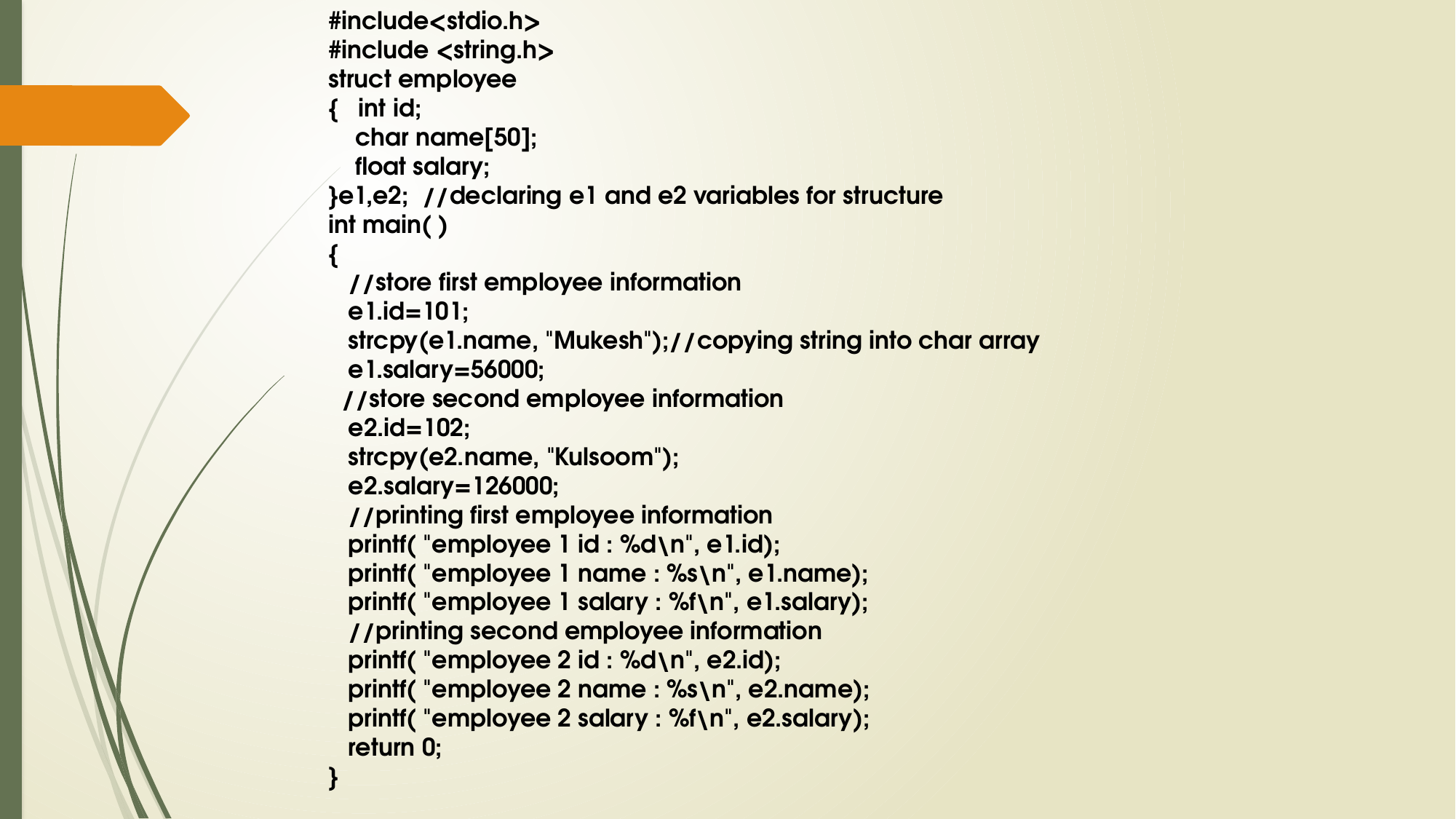

#include<stdio.h>
#include <string.h>
struct employee
{   int id;
    char name[50];
    float salary;
}e1,e2;  //declaring e1 and e2 variables for structure
int main( )
{
   //store first employee information
   e1.id=101;
   strcpy(e1.name, "Mukesh");//copying string into char array
   e1.salary=56000;
  //store second employee information
   e2.id=102;
   strcpy(e2.name, "Kulsoom");
   e2.salary=126000;
   //printing first employee information
   printf( "employee 1 id : %d\n", e1.id);
   printf( "employee 1 name : %s\n", e1.name);
   printf( "employee 1 salary : %f\n", e1.salary);
   //printing second employee information
   printf( "employee 2 id : %d\n", e2.id);
   printf( "employee 2 name : %s\n", e2.name);
   printf( "employee 2 salary : %f\n", e2.salary);
   return 0;
}